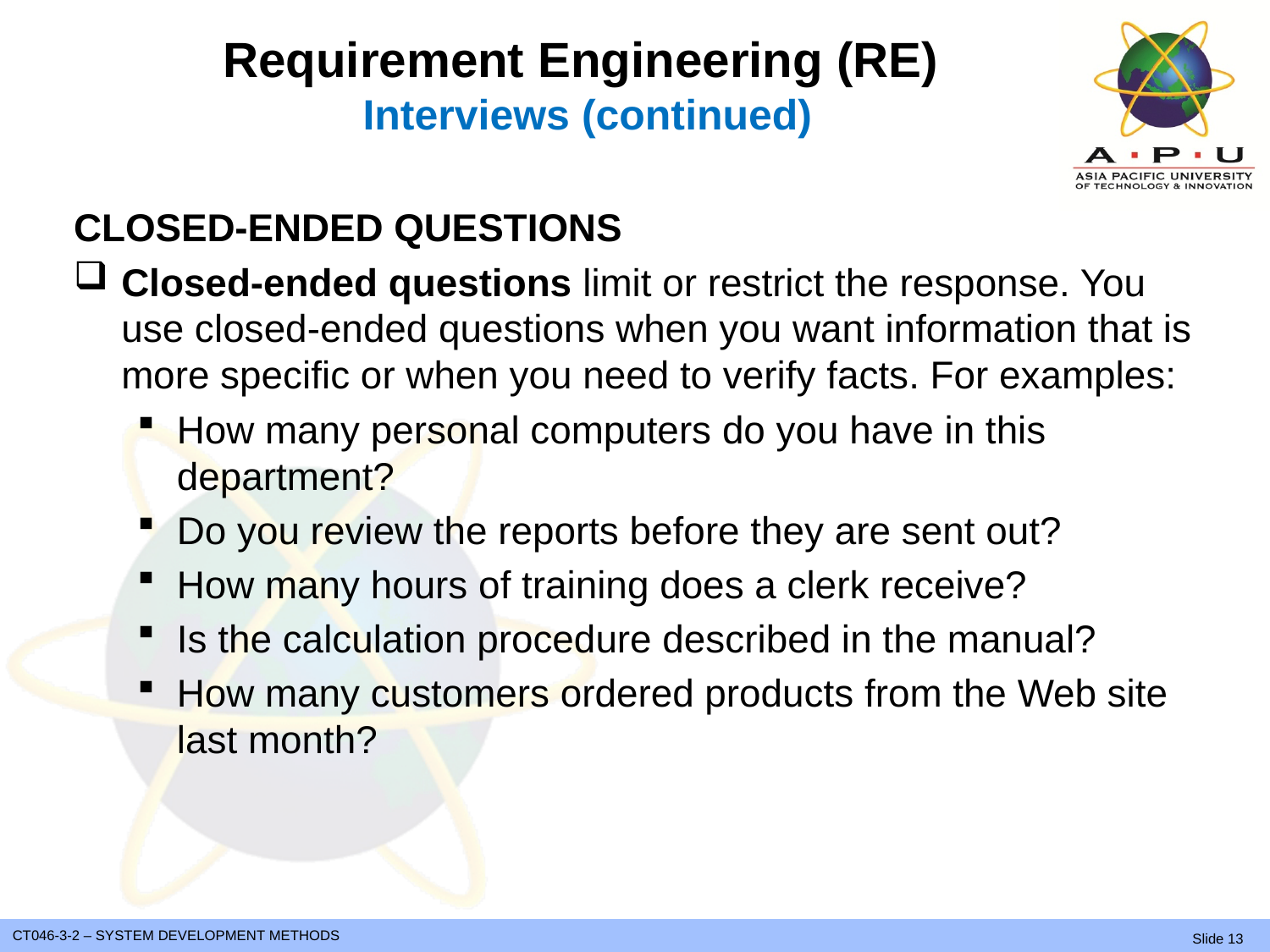

# Requirement Engineering (RE) Interviews (continued)
CLOSED-ENDED QUESTIONS
Closed-ended questions limit or restrict the response. You use closed-ended questions when you want information that is more specific or when you need to verify facts. For examples:
How many personal computers do you have in this department?
Do you review the reports before they are sent out?
How many hours of training does a clerk receive?
Is the calculation procedure described in the manual?
How many customers ordered products from the Web site last month?